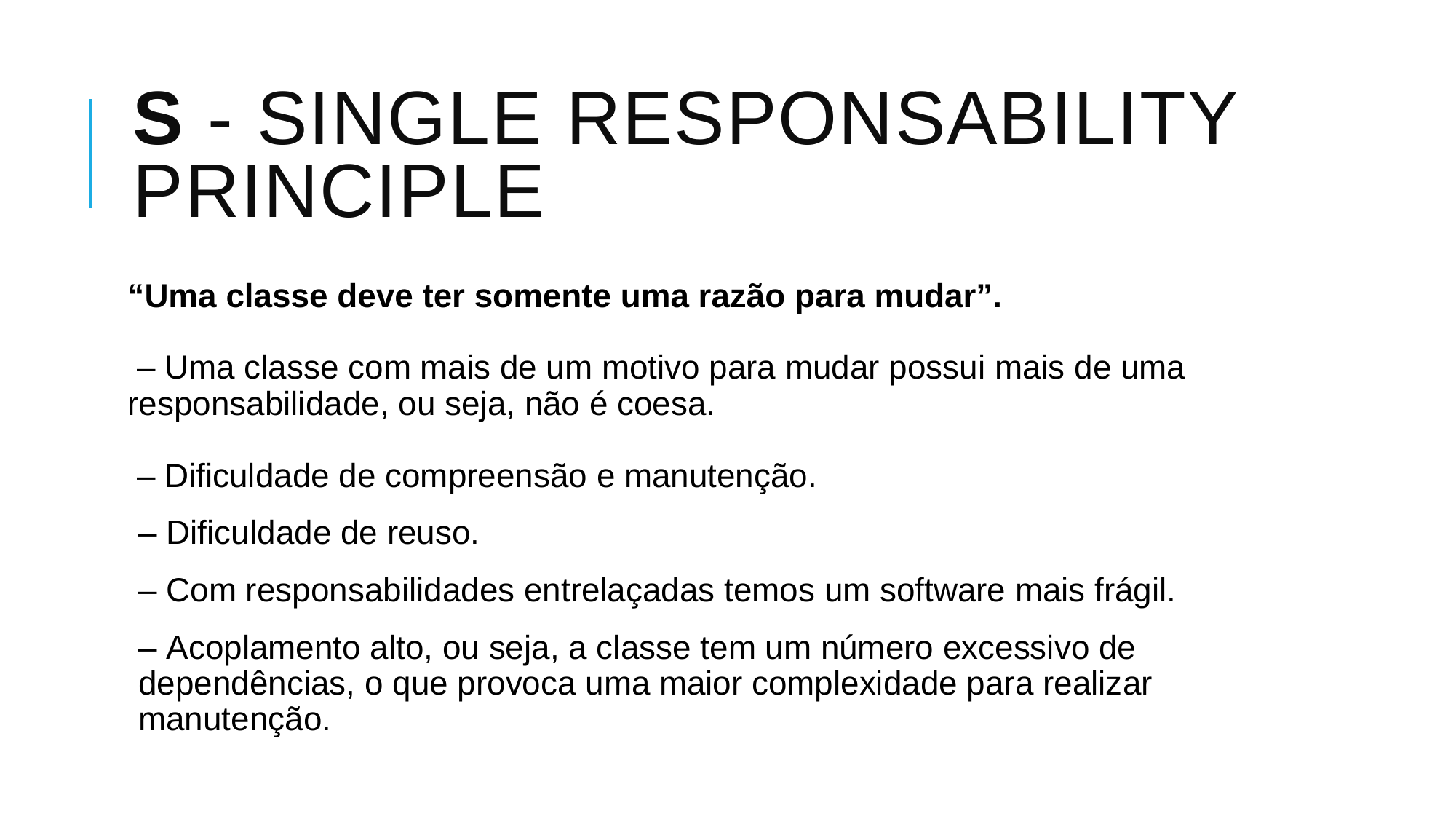

# S - Single Responsability Principle
“Uma classe deve ter somente uma razão para mudar”.
 – Uma classe com mais de um motivo para mudar possui mais de uma  responsabilidade, ou seja, não é coesa.
 – Dificuldade de compreensão e manutenção.
– Dificuldade de reuso.
– Com responsabilidades entrelaçadas temos um software mais frágil.
– Acoplamento alto, ou seja, a classe tem um número excessivo de dependências, o que provoca uma maior complexidade para realizar manutenção.